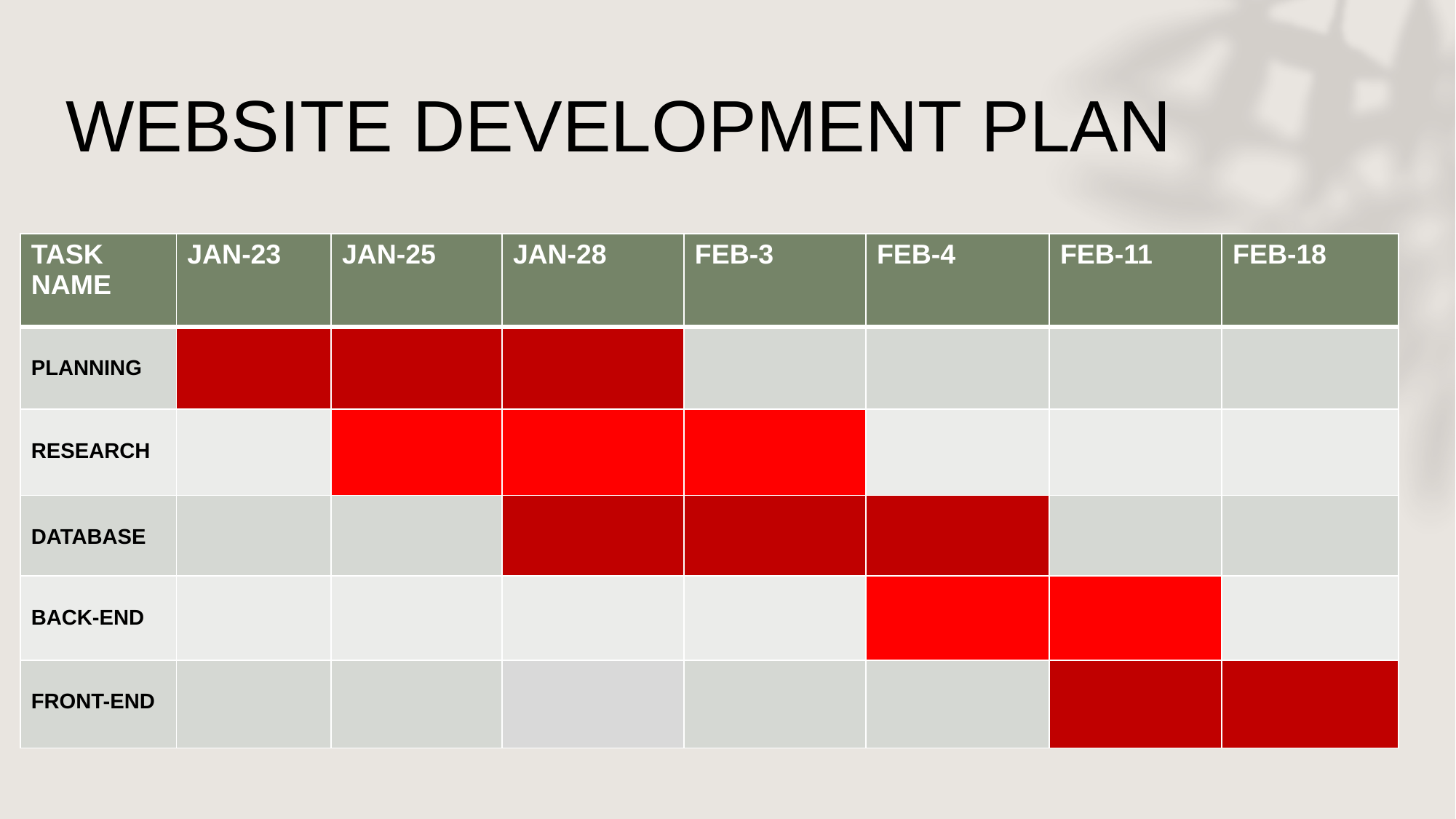

# WEBSITE DEVELOPMENT PLAN
| TASK NAME | JAN-23 | JAN-25 | JAN-28 | FEB-3 | FEB-4 | FEB-11 | FEB-18 |
| --- | --- | --- | --- | --- | --- | --- | --- |
| PLANNING |  |  |  |  |  |  |  |
| RESEARCH |  |  |  |  |  |  |  |
| DATABASE |  |  |  |  |  |  |  |
| BACK-END |  |  |  |  |  |  |  |
| FRONT-END |  |  |  |  |  |  |  |